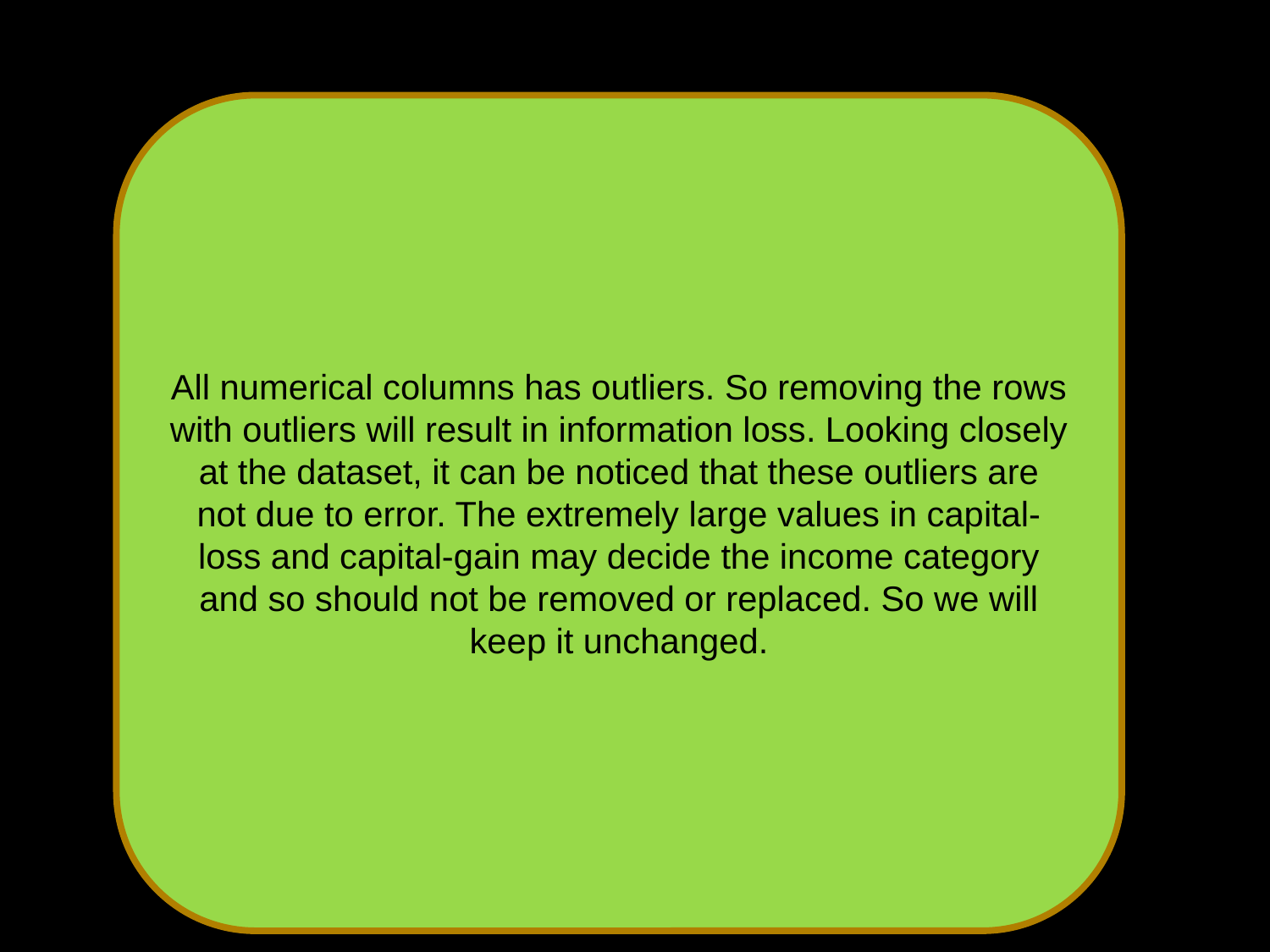

All numerical columns has outliers. So removing the rows with outliers will result in information loss. Looking closely at the dataset, it can be noticed that these outliers are not due to error. The extremely large values in capital-loss and capital-gain may decide the income category and so should not be removed or replaced. So we will keep it unchanged.